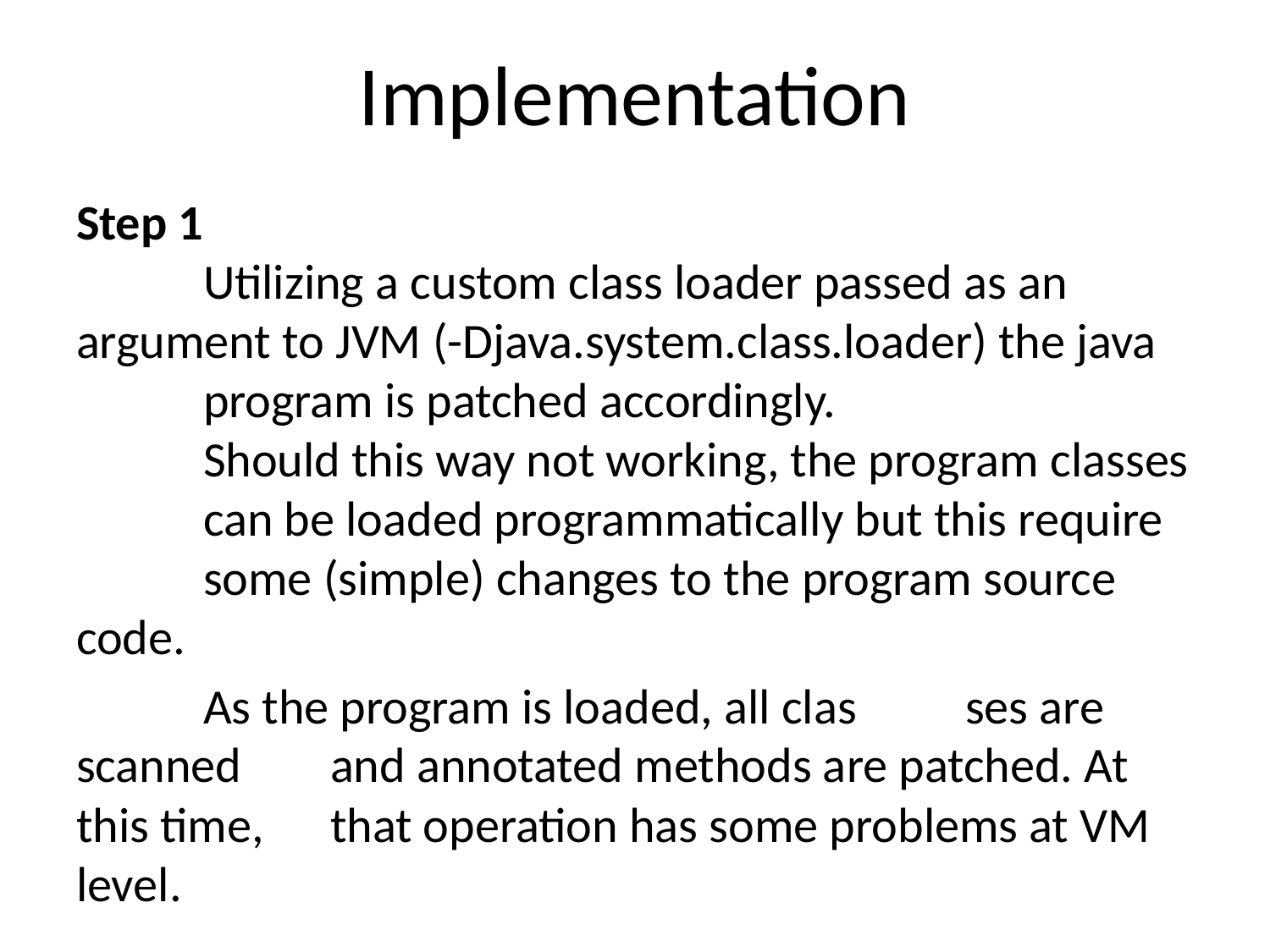

# Implementation
Step 1
	Utilizing a custom class loader passed as an 	argument to JVM (-Djava.system.class.loader) the java 	program is patched accordingly.
	Should this way not working, the program classes 	can be loaded programmatically but this require 	some (simple) changes to the program source code.
	As the program is loaded, all clas	ses are scanned  	and annotated methods are patched. At this time, 	that operation has some problems at VM level.